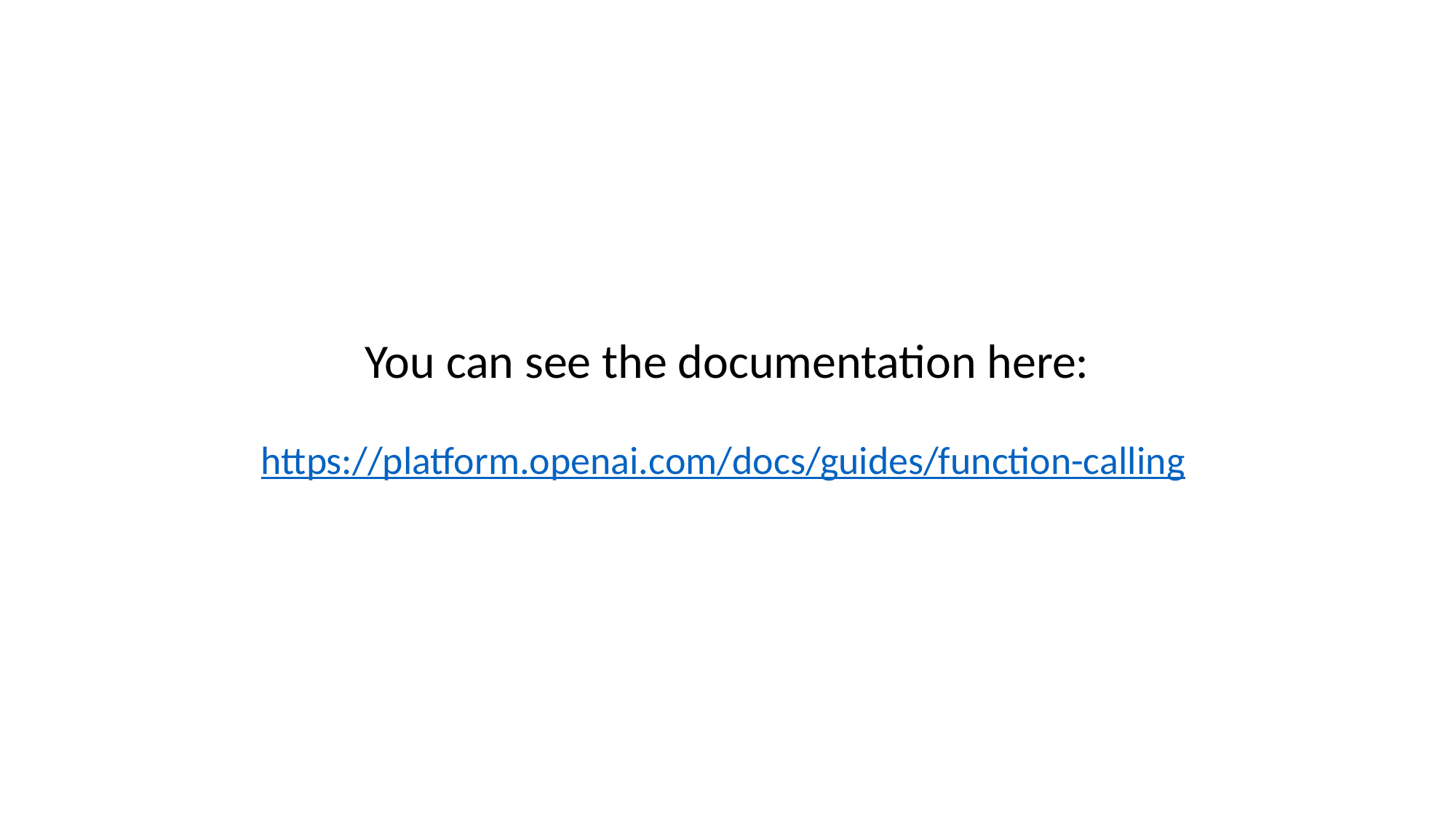

# You can see the documentation here: https://platform.openai.com/docs/guides/function-calling